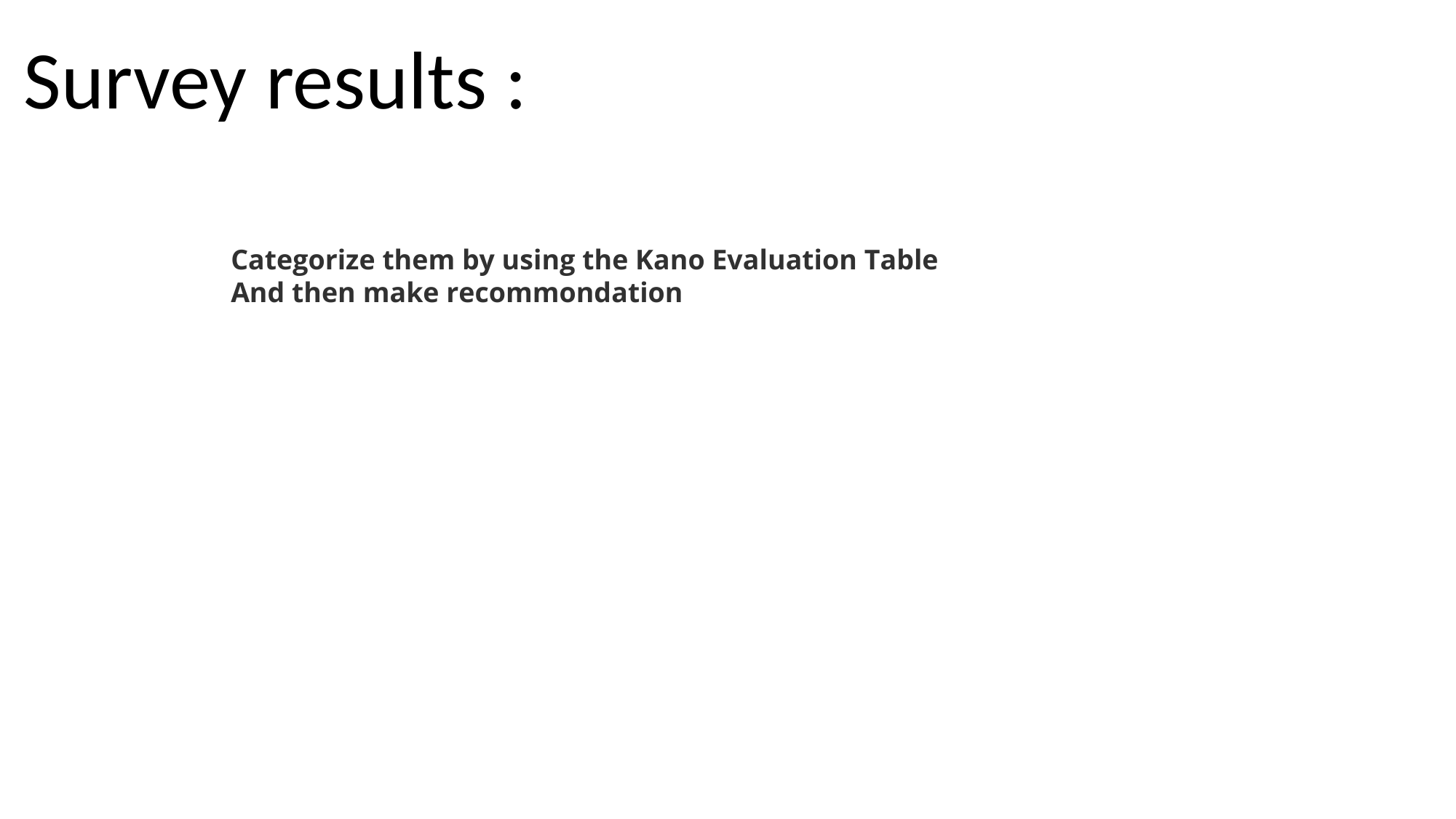

Survey results :
Categorize them by using the Kano Evaluation Table
And then make recommondation